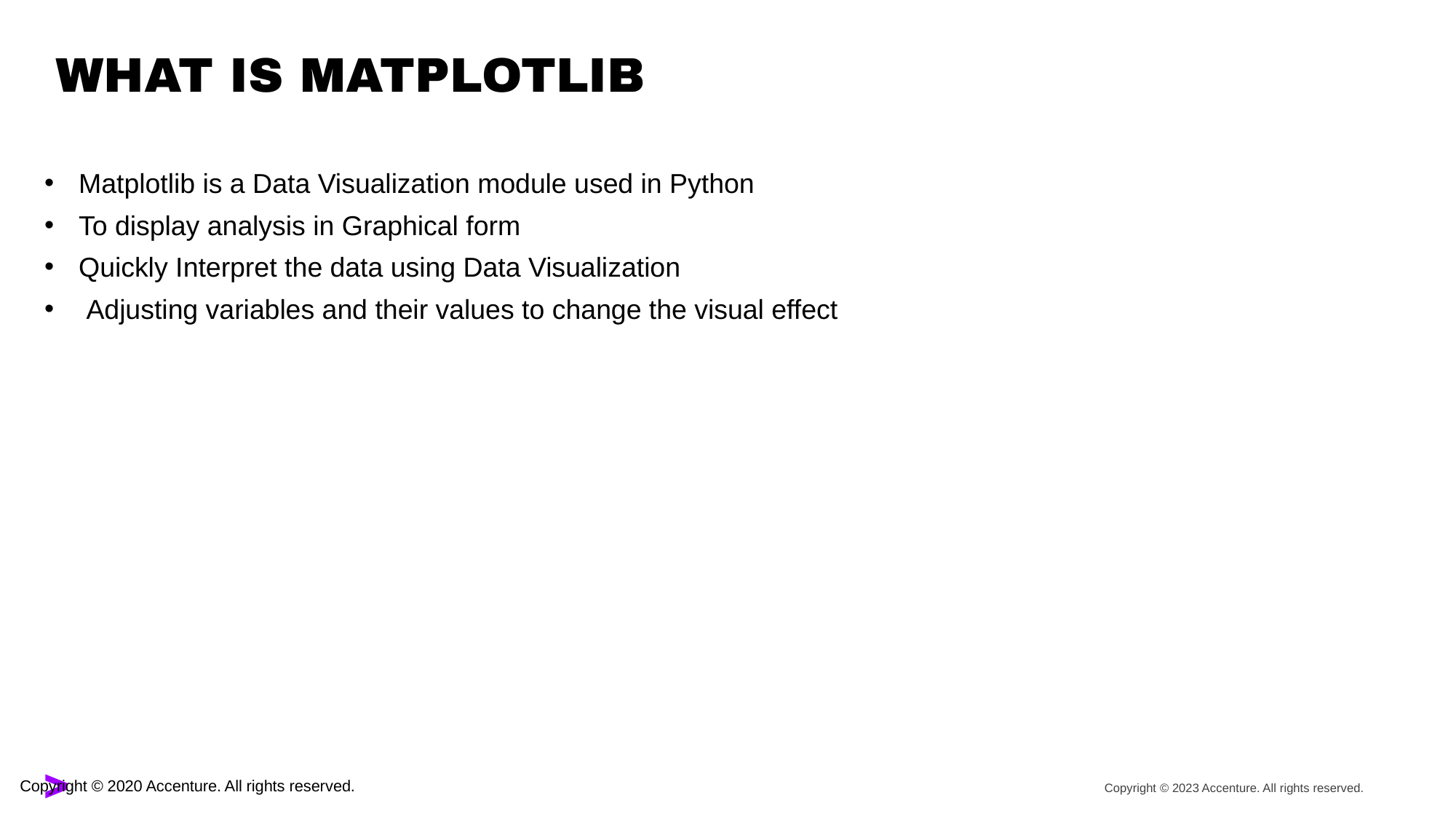

# What is Matplotlib

Matplotlib is a Data Visualization module used in Python
To display analysis in Graphical form
Quickly Interpret the data using Data Visualization
 Adjusting variables and their values to change the visual effect